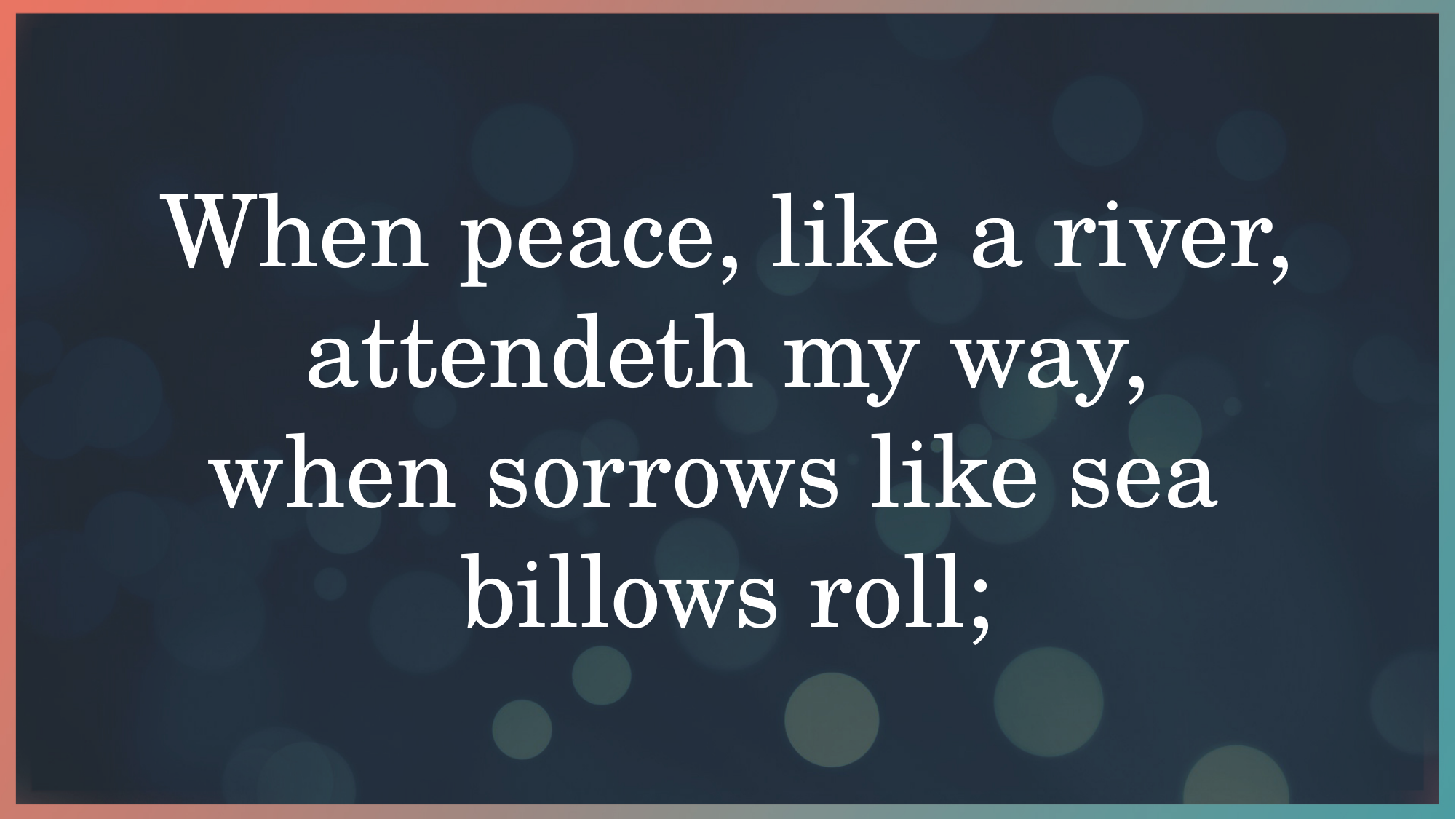

When peace, like a river, attendeth my way,
when sorrows like sea
billows roll;